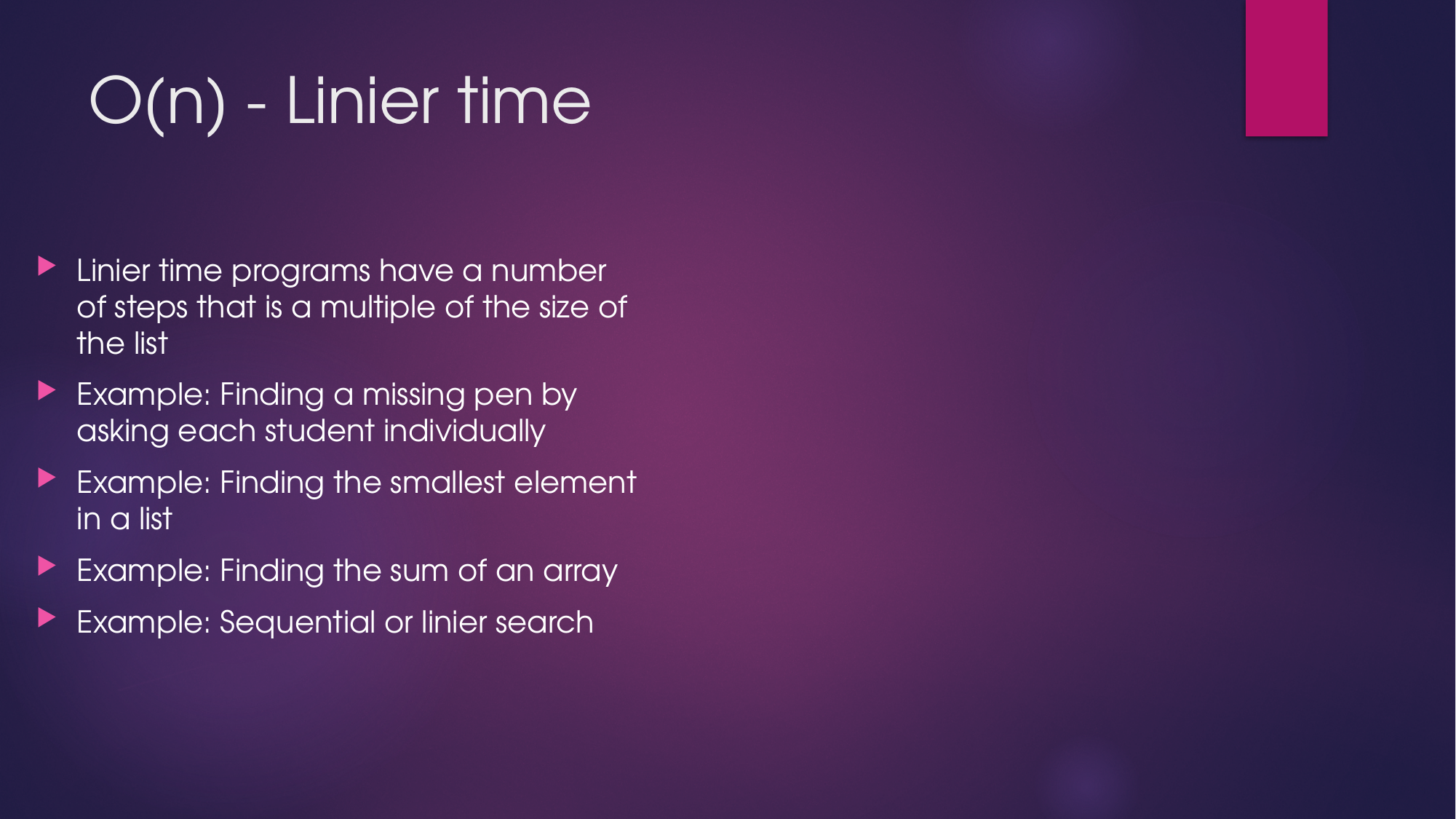

# O(n) - Linier time
Linier time programs have a number of steps that is a multiple of the size of the list
Example: Finding a missing pen by asking each student individually
Example: Finding the smallest element in a list
Example: Finding the sum of an array
Example: Sequential or linier search